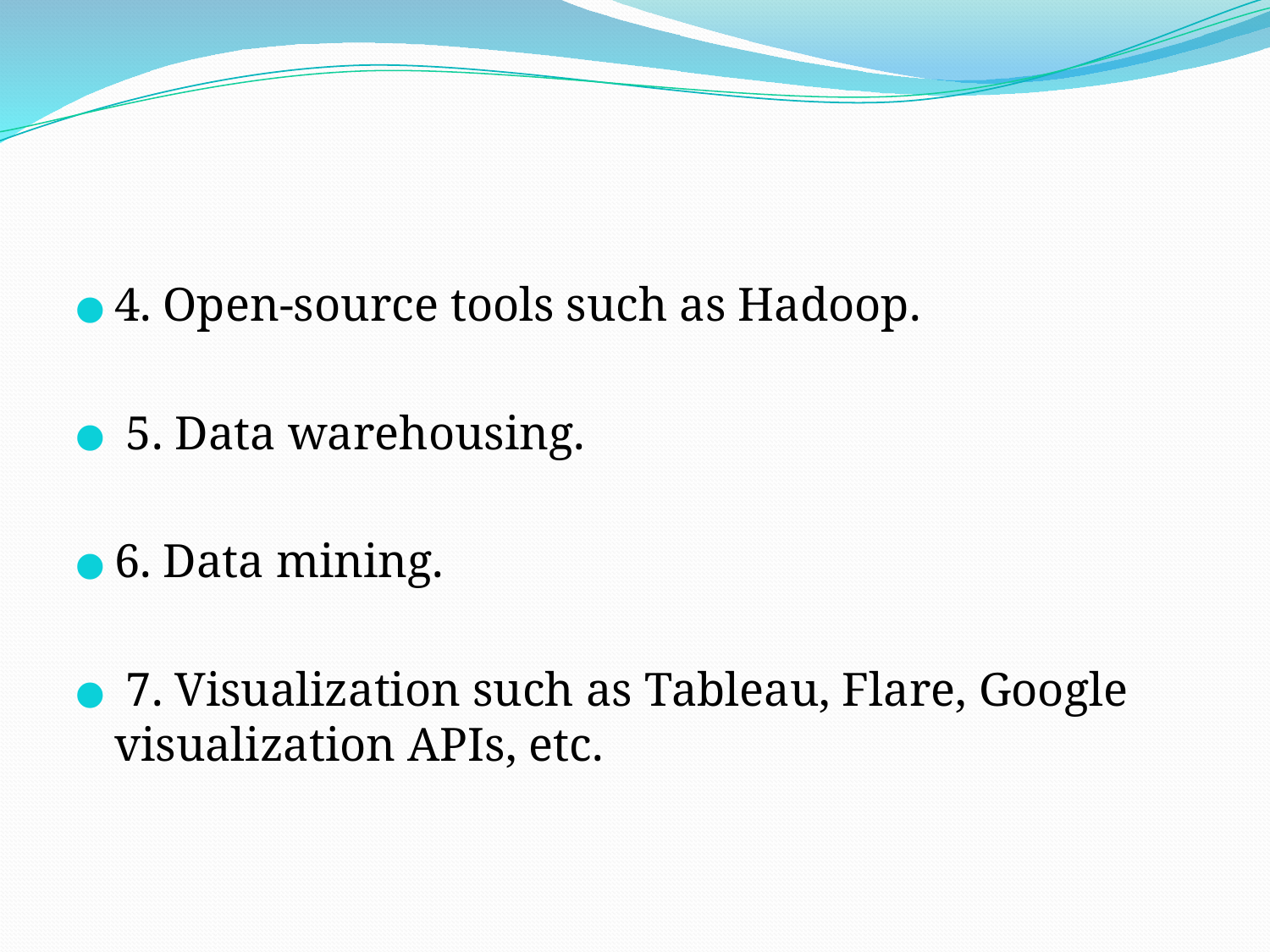

#
4. Open-source tools such as Hadoop.

 5. Data warehousing.

6. Data mining.

 7. Visualization such as Tableau, Flare, Google visualization APIs, etc.